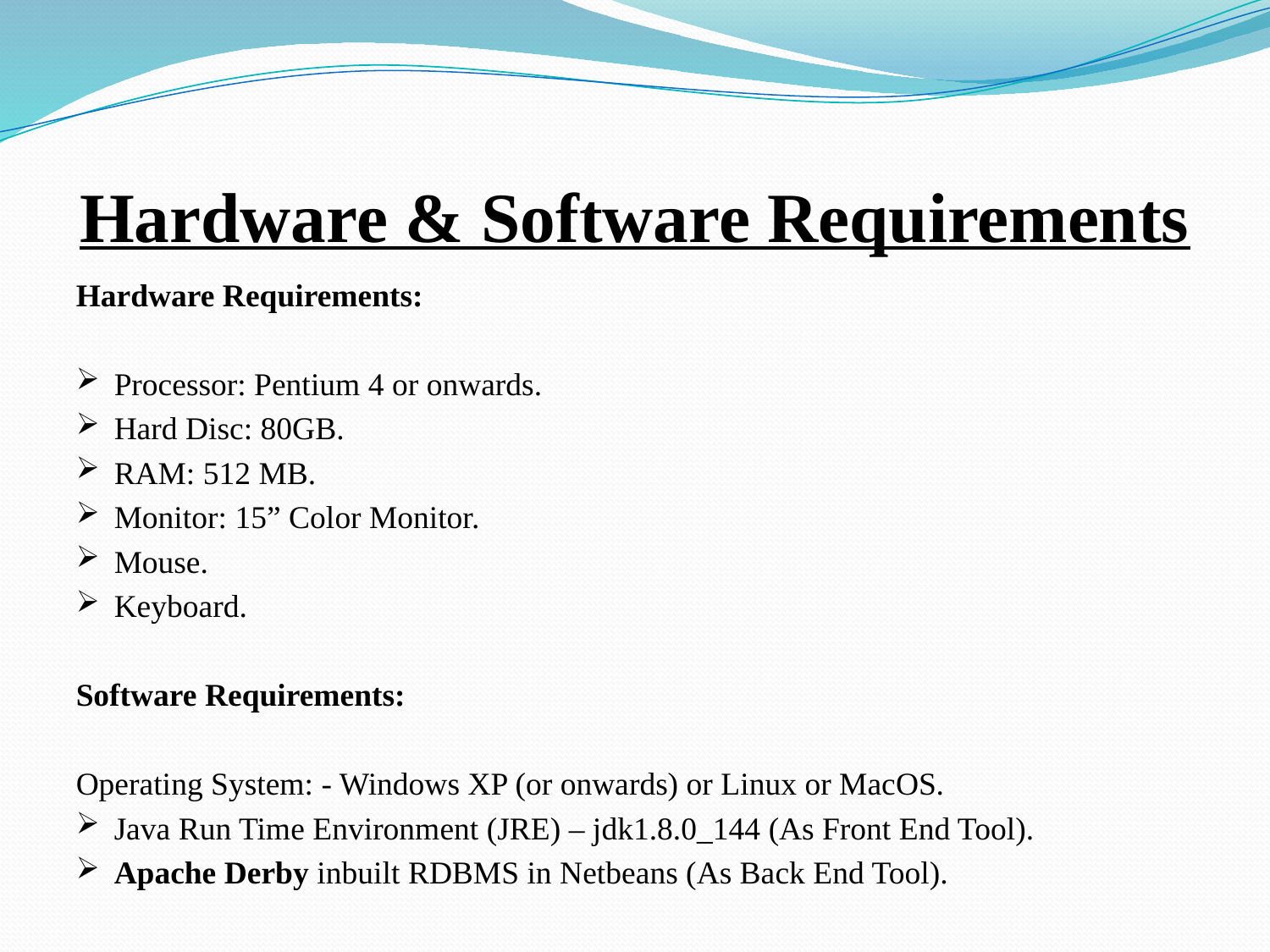

# Hardware & Software Requirements
Hardware Requirements:

Processor: Pentium 4 or onwards.
Hard Disc: 80GB.
RAM: 512 MB.
Monitor: 15” Color Monitor.
Mouse.
Keyboard.

Software Requirements:

Operating System: - Windows XP (or onwards) or Linux or MacOS.
Java Run Time Environment (JRE) – jdk1.8.0_144 (As Front End Tool).
Apache Derby inbuilt RDBMS in Netbeans (As Back End Tool).